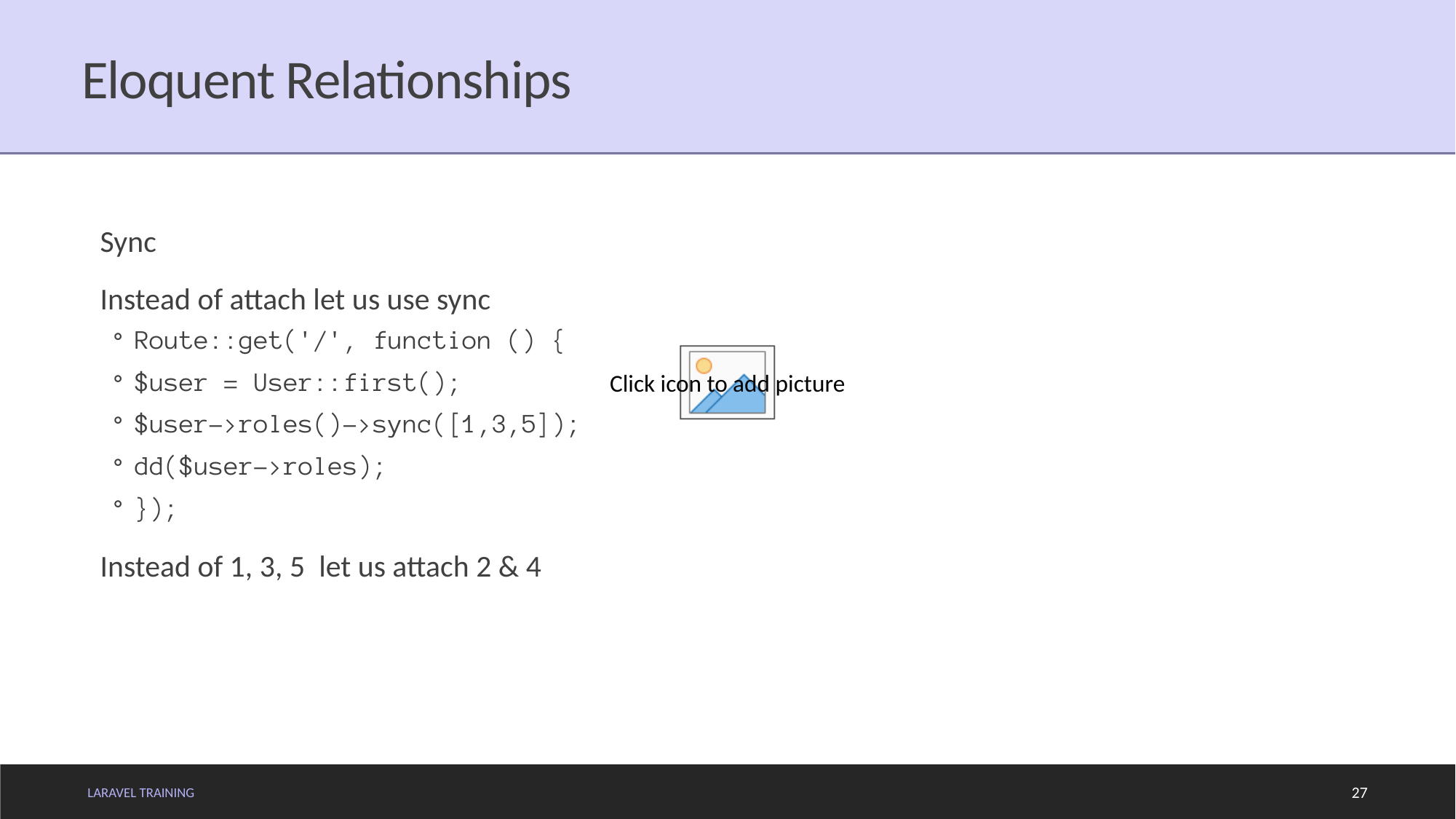

# Eloquent Relationships
Sync
Instead of attach let us use sync
Route::get('/', function () {
$user = User::first();
$user->roles()->sync([1,3,5]);
dd($user->roles);
});
Instead of 1, 3, 5  let us attach 2 & 4

LARAVEL TRAINING
27